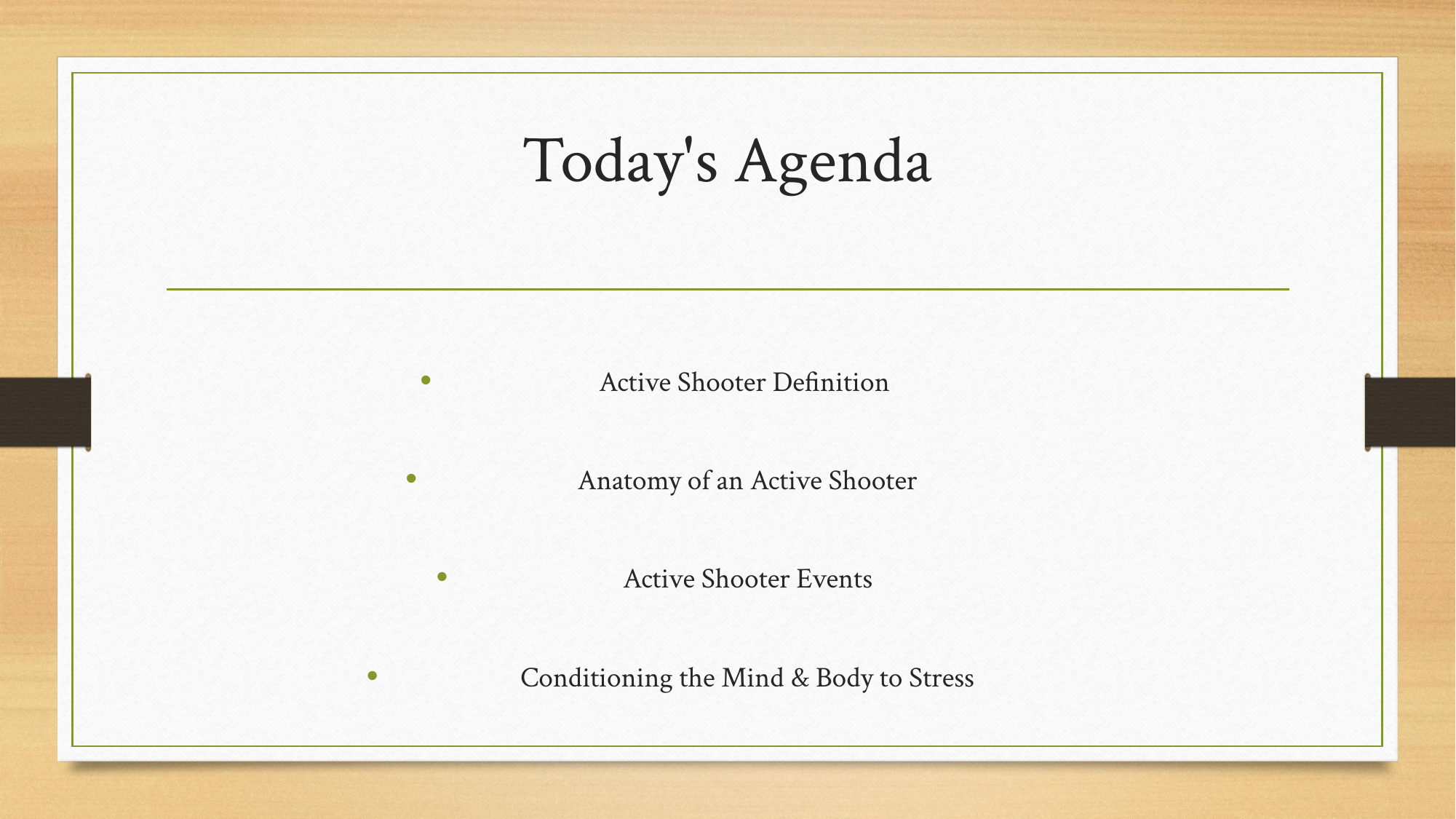

# Today's Agenda
Active Shooter Definition
Anatomy of an Active Shooter
Active Shooter Events
Conditioning the Mind & Body to Stress